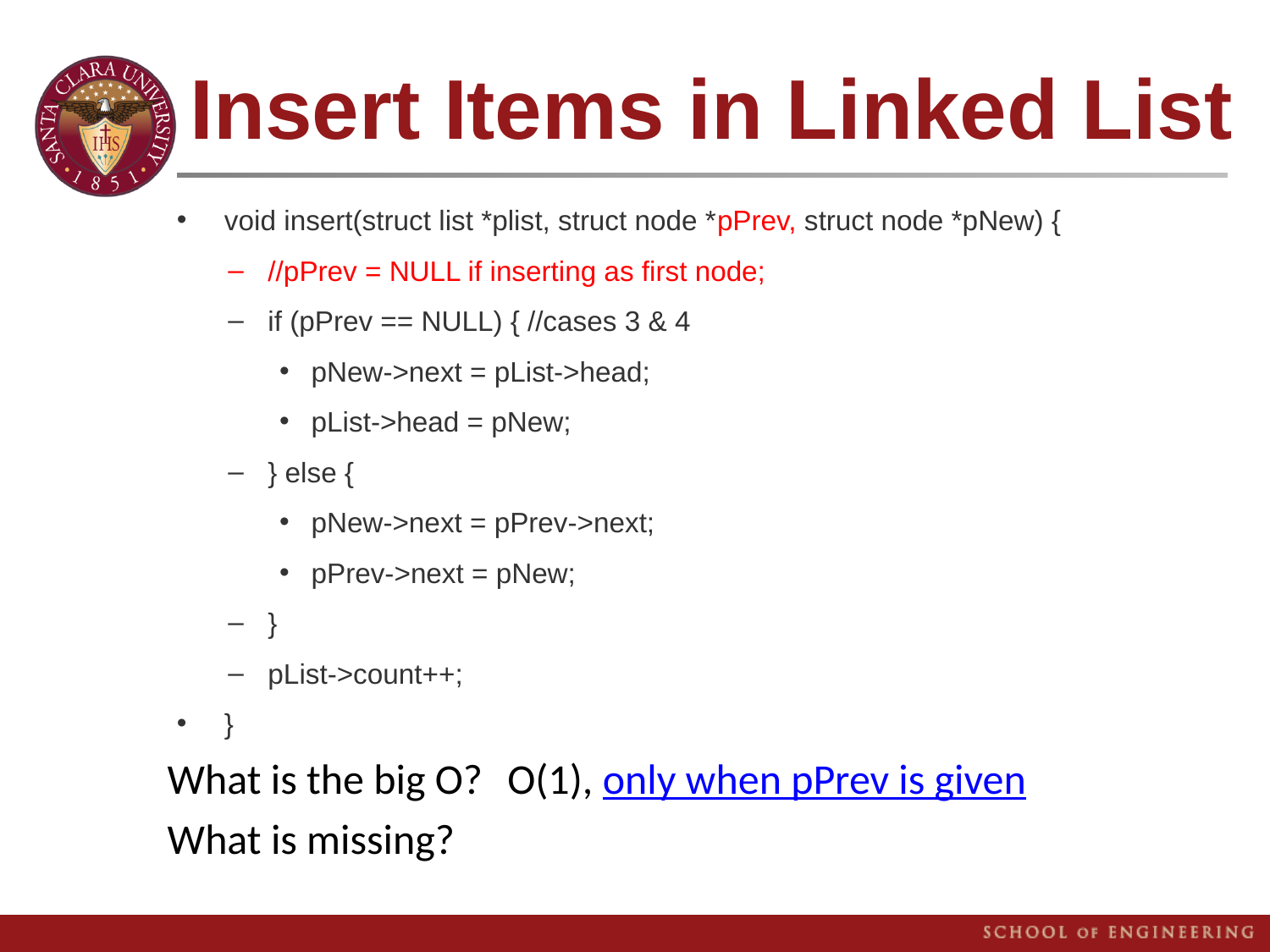

# Insert Items in Linked List
void insert(struct list *plist, struct node *pPrev, struct node *pNew) {
//pPrev = NULL if inserting as first node;
if (pPrev == NULL) { //cases 3 & 4
pNew->next = pList->head;
pList->head = pNew;
} else {
pNew->next = pPrev->next;
pPrev->next = pNew;
}
pList->count++;
}
What is the big O?
O(1), only when pPrev is given
What is missing?